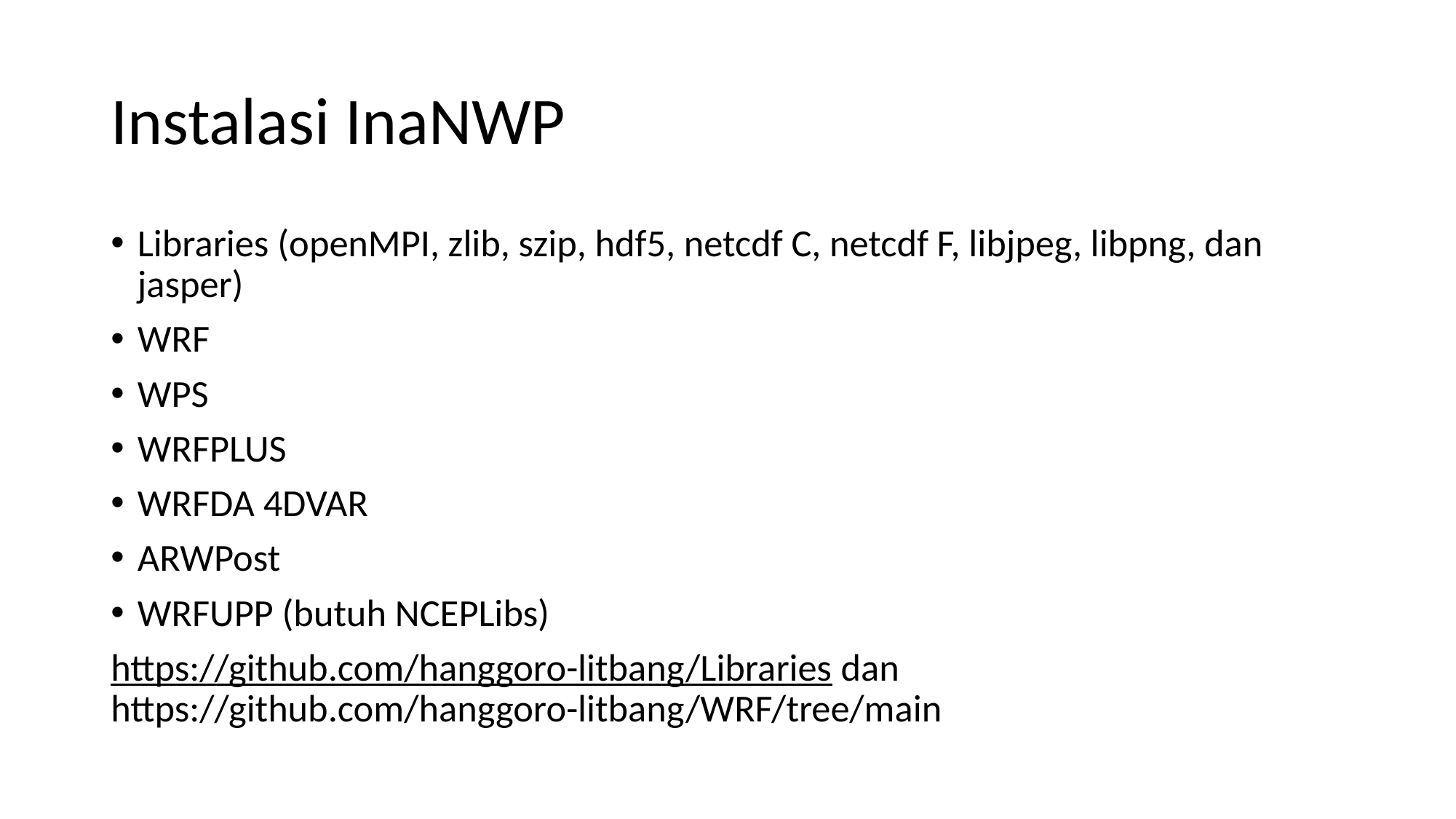

# Instalasi InaNWP
Libraries (openMPI, zlib, szip, hdf5, netcdf C, netcdf F, libjpeg, libpng, dan jasper)
WRF
WPS
WRFPLUS
WRFDA 4DVAR
ARWPost
WRFUPP (butuh NCEPLibs)
https://github.com/hanggoro-litbang/Libraries dan https://github.com/hanggoro-litbang/WRF/tree/main